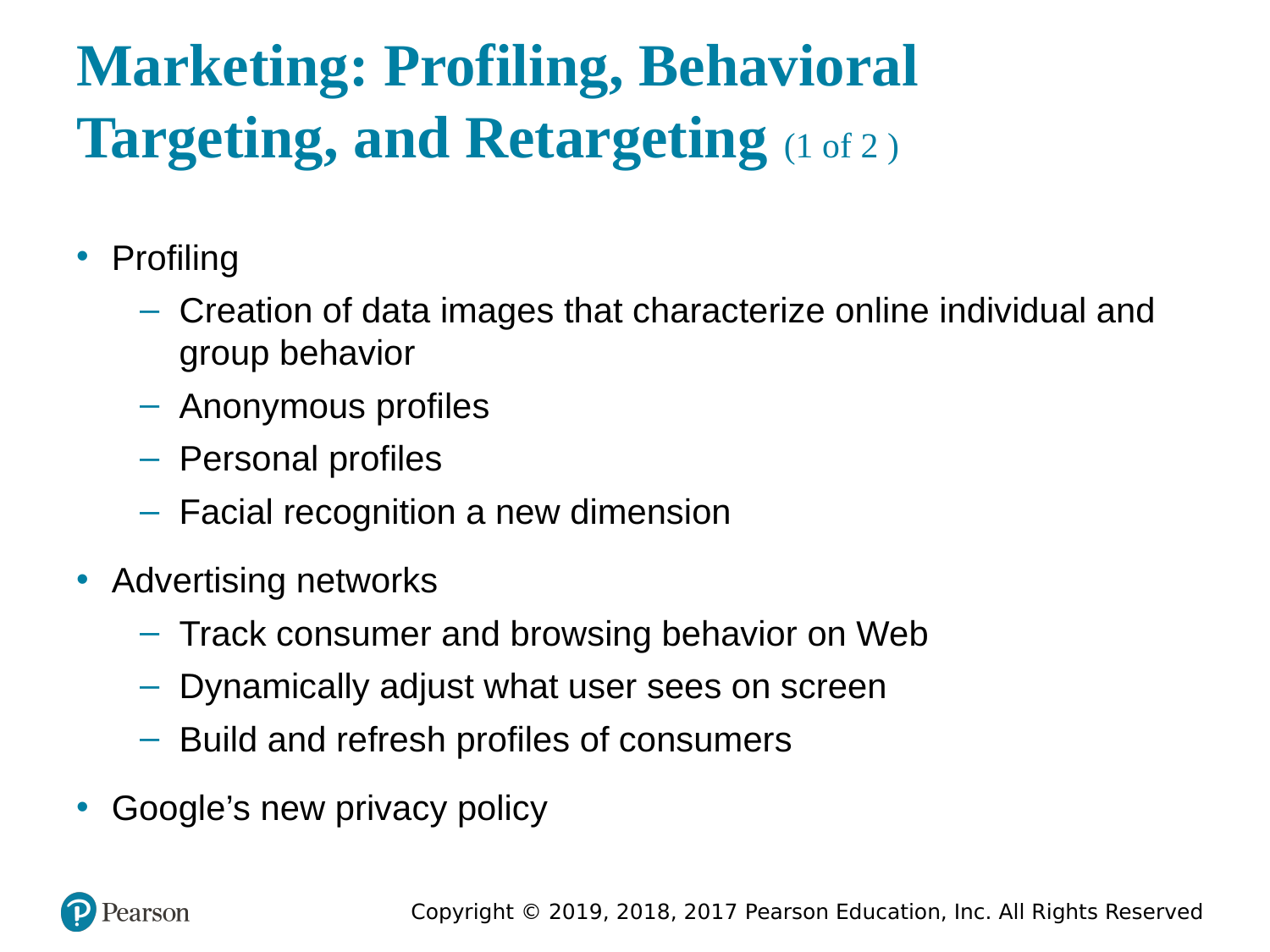

# Marketing: Profiling, Behavioral Targeting, and Retargeting (1 of 2 )
Profiling
Creation of data images that characterize online individual and group behavior
Anonymous profiles
Personal profiles
Facial recognition a new dimension
Advertising networks
Track consumer and browsing behavior on Web
Dynamically adjust what user sees on screen
Build and refresh profiles of consumers
Google’s new privacy policy